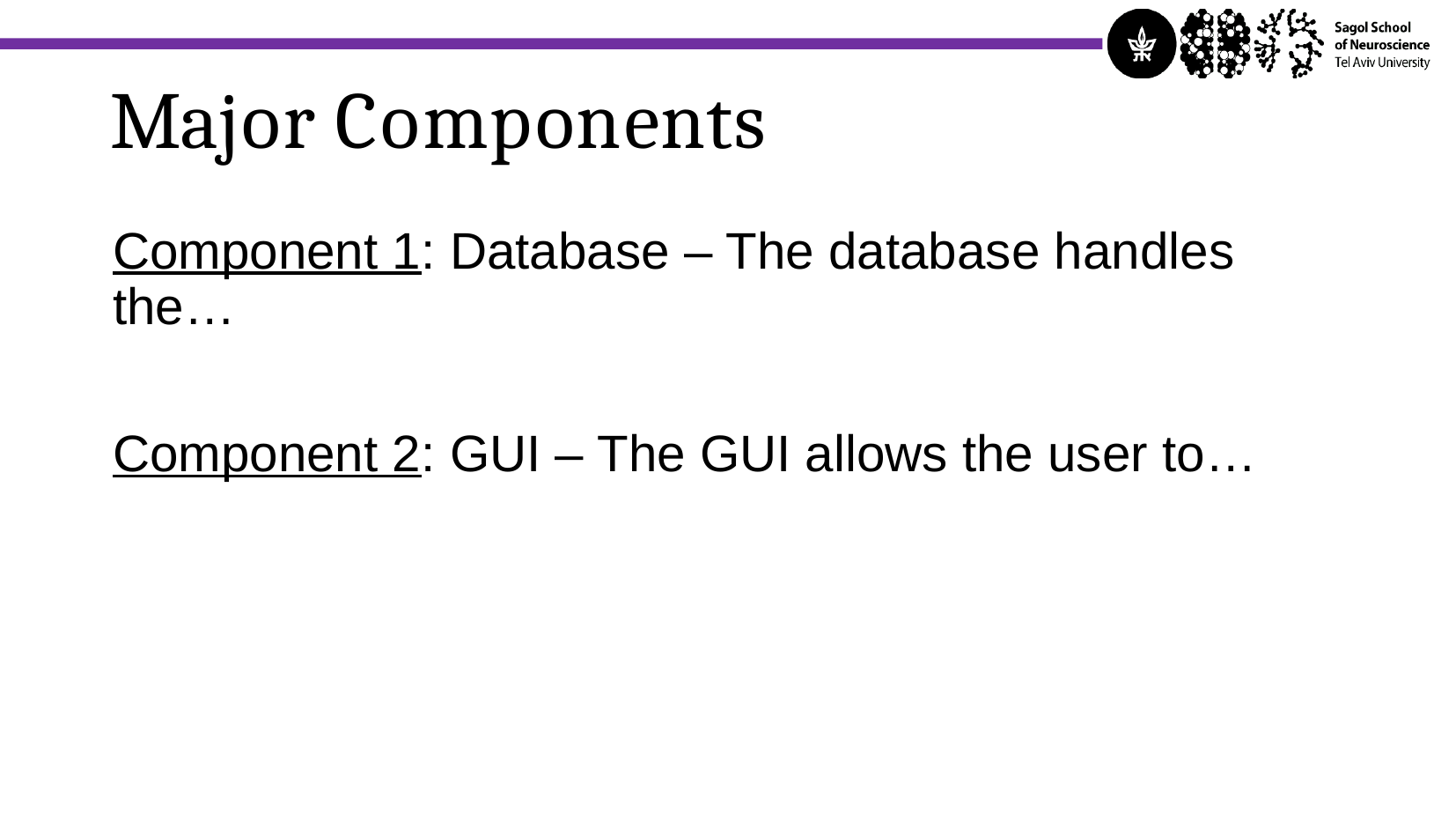

Major Components
Component 1: Database – The database handles the…

Component 2: GUI – The GUI allows the user to…